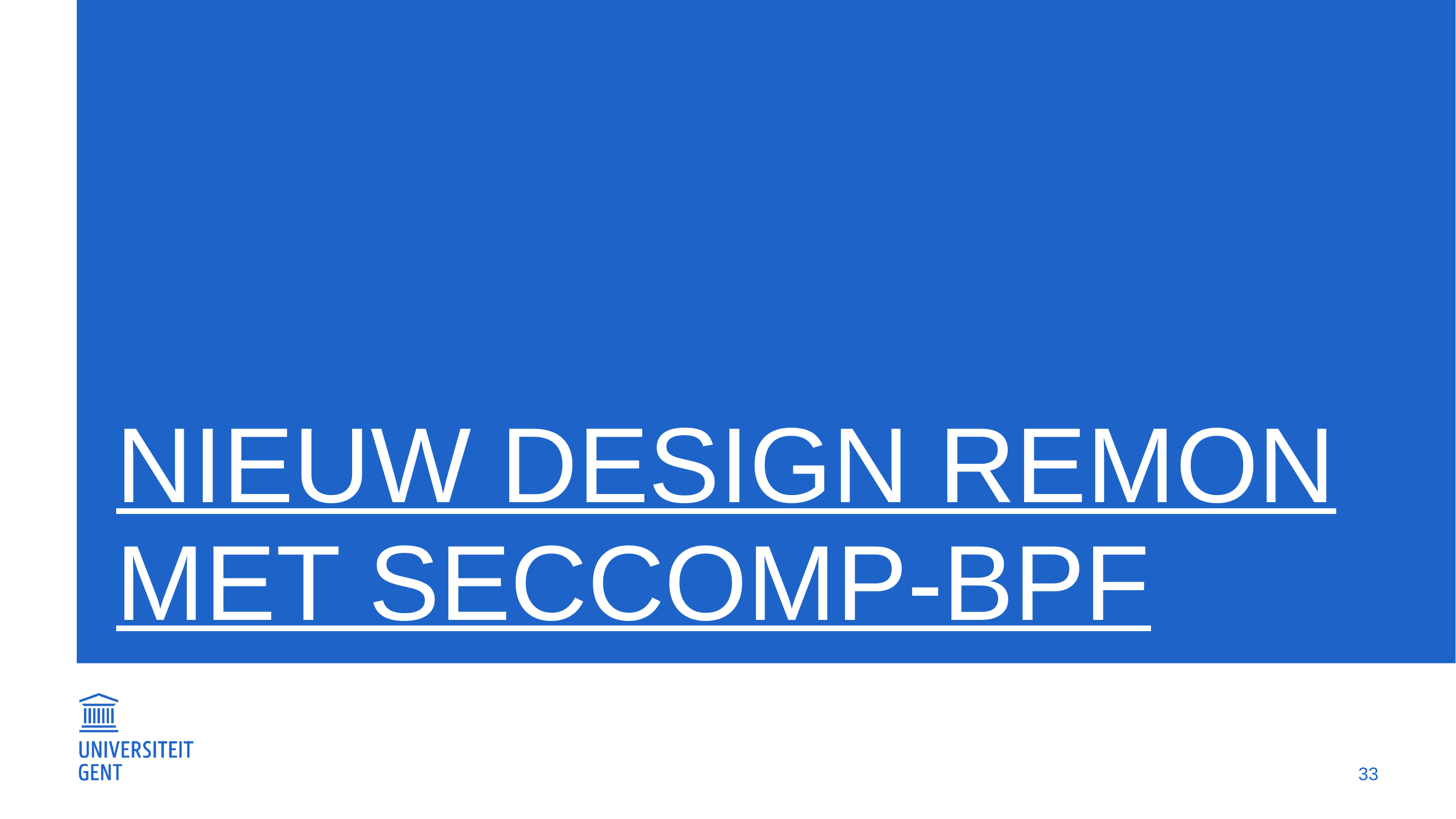

# nieuw design ReMon met seccomp-bpf
33